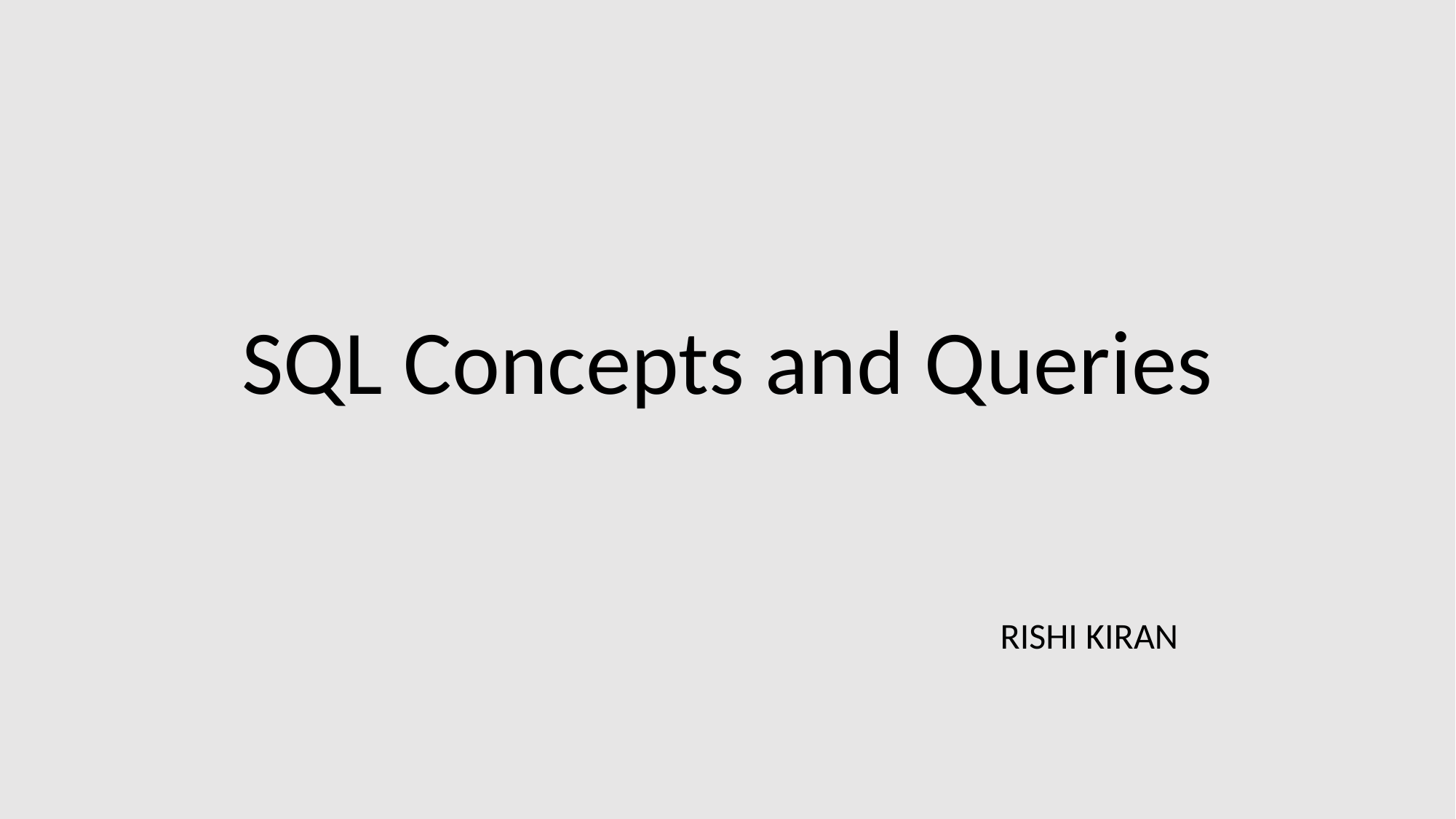

# SQL Concepts and Queries
RISHI KIRAN